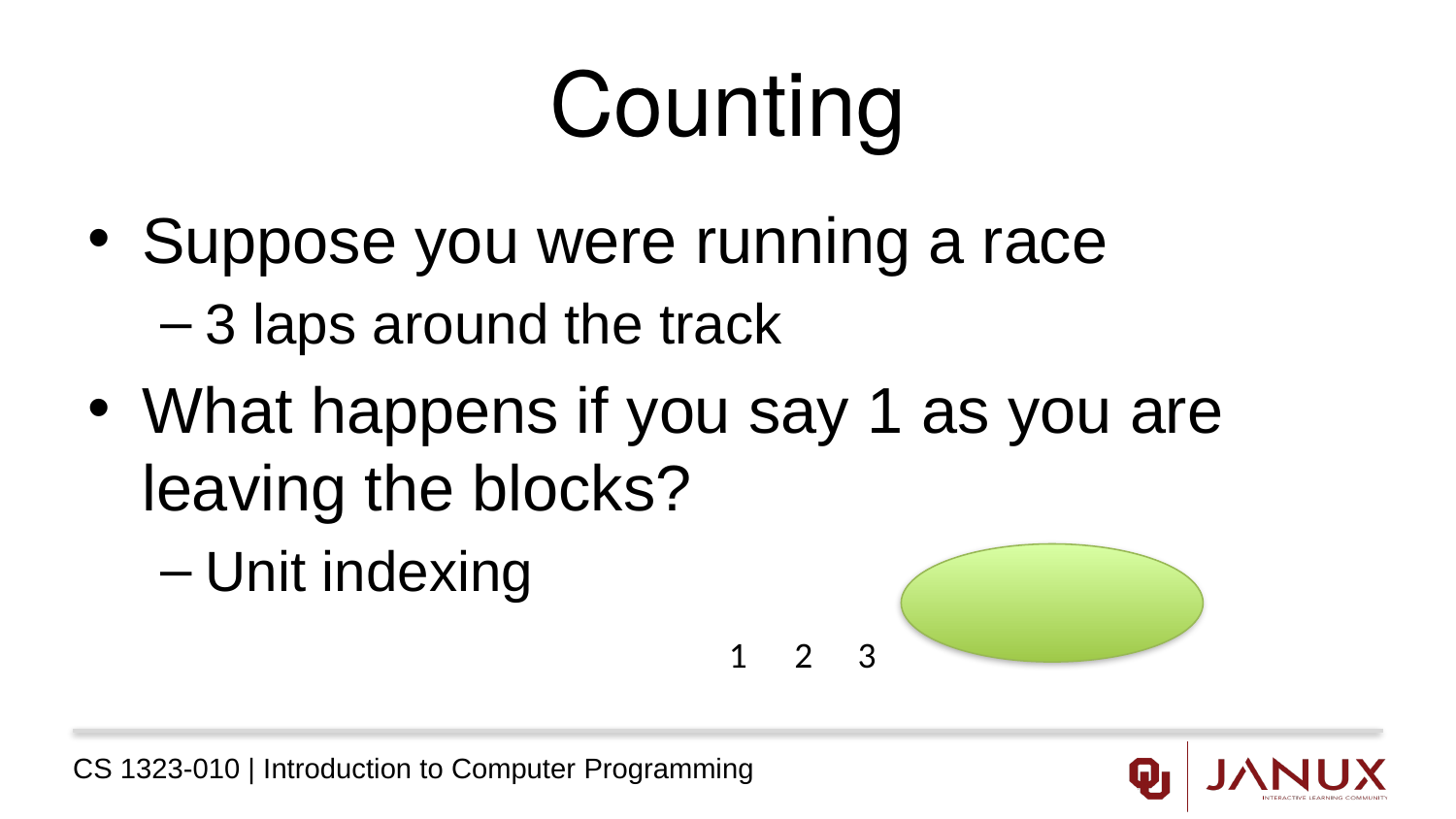

# Counting
Suppose you were running a race
3 laps around the track
What happens if you say 1 as you are leaving the blocks?
Unit indexing

1
2
3